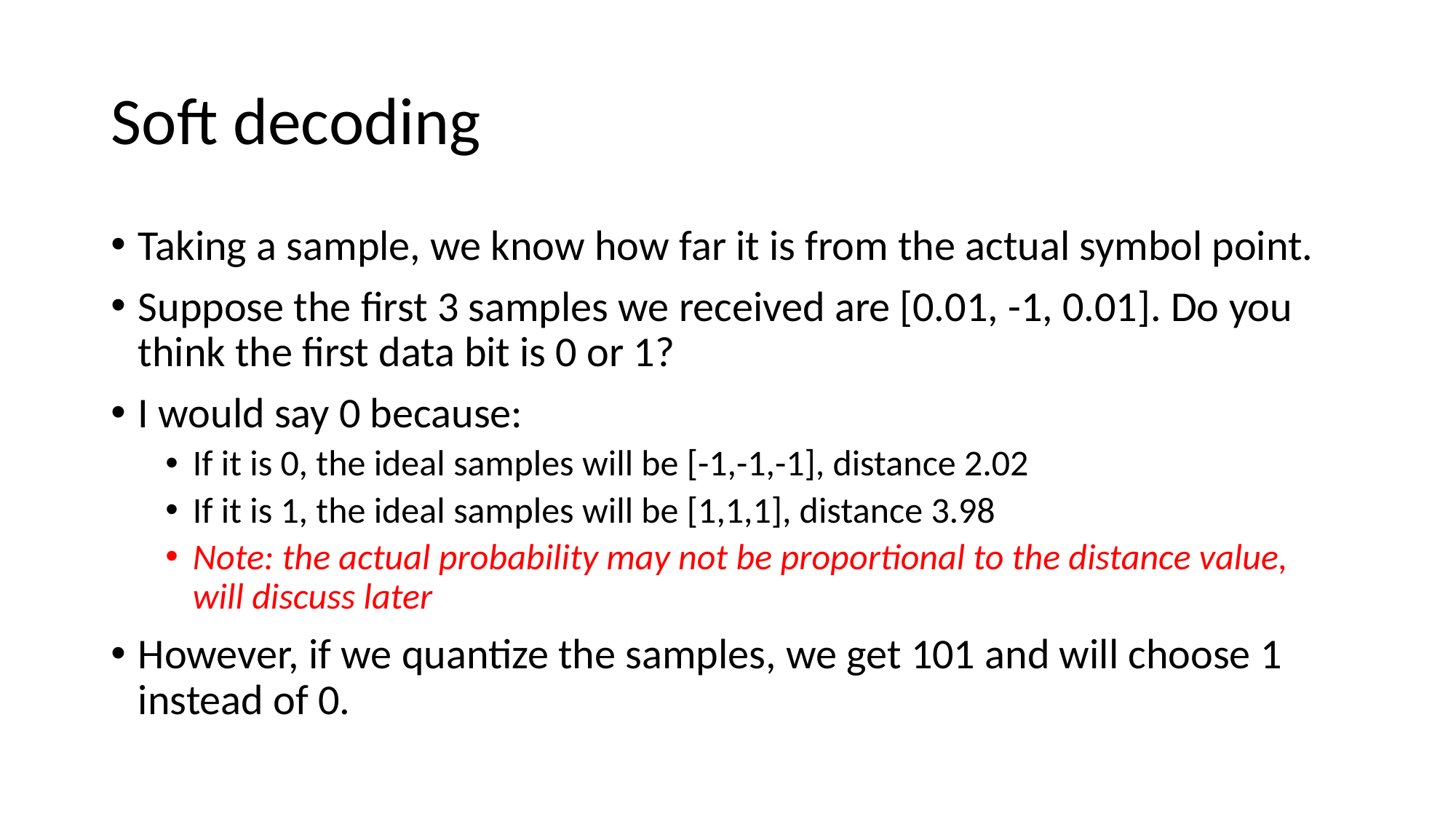

# Soft decoding
Taking a sample, we know how far it is from the actual symbol point.
Suppose the first 3 samples we received are [0.01, -1, 0.01]. Do you think the first data bit is 0 or 1?
I would say 0 because:
If it is 0, the ideal samples will be [-1,-1,-1], distance 2.02
If it is 1, the ideal samples will be [1,1,1], distance 3.98
Note: the actual probability may not be proportional to the distance value, will discuss later
However, if we quantize the samples, we get 101 and will choose 1 instead of 0.